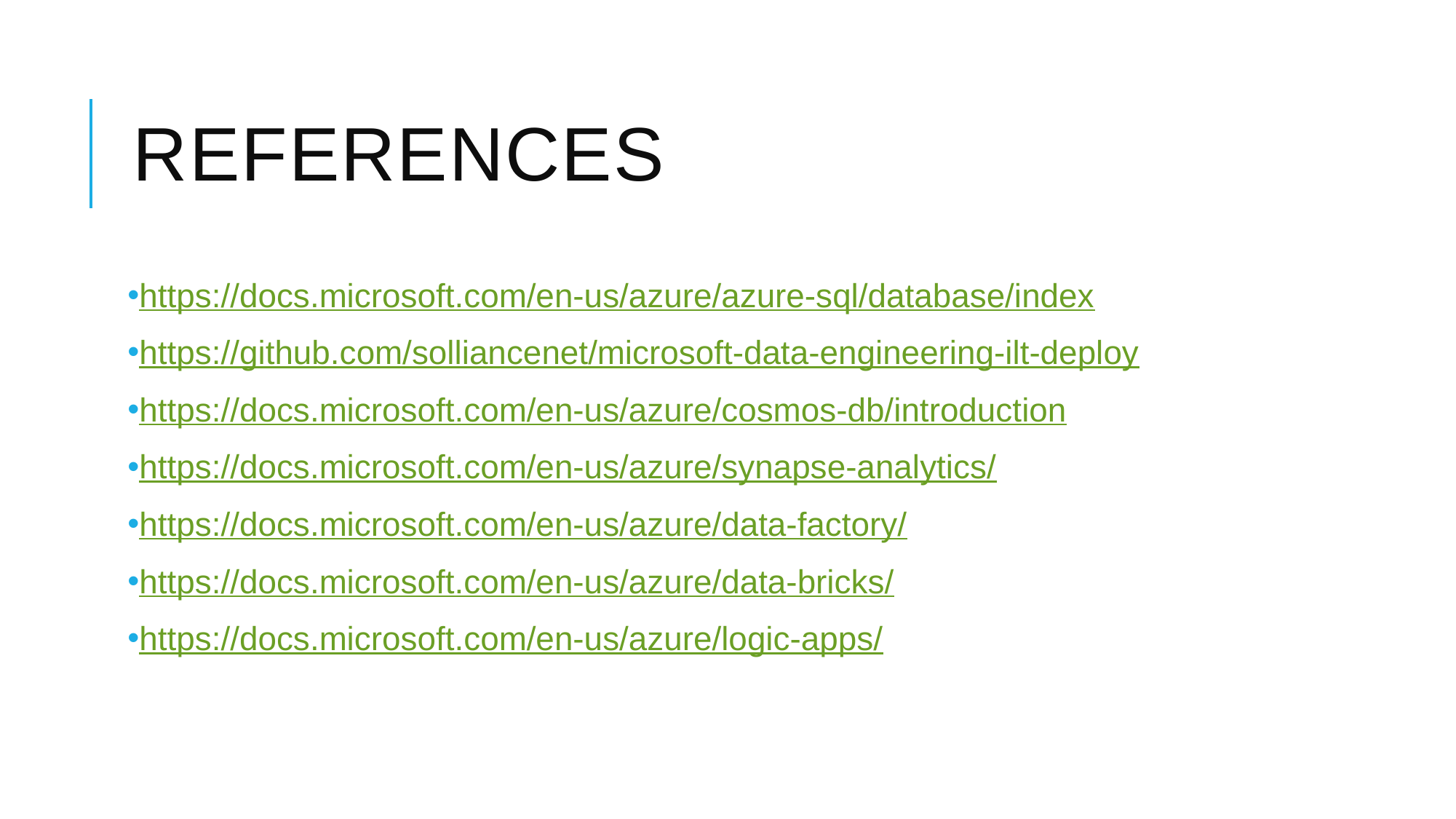

# references
https://docs.microsoft.com/en-us/azure/azure-sql/database/index
https://github.com/solliancenet/microsoft-data-engineering-ilt-deploy
https://docs.microsoft.com/en-us/azure/cosmos-db/introduction
https://docs.microsoft.com/en-us/azure/synapse-analytics/
https://docs.microsoft.com/en-us/azure/data-factory/
https://docs.microsoft.com/en-us/azure/data-bricks/
https://docs.microsoft.com/en-us/azure/logic-apps/